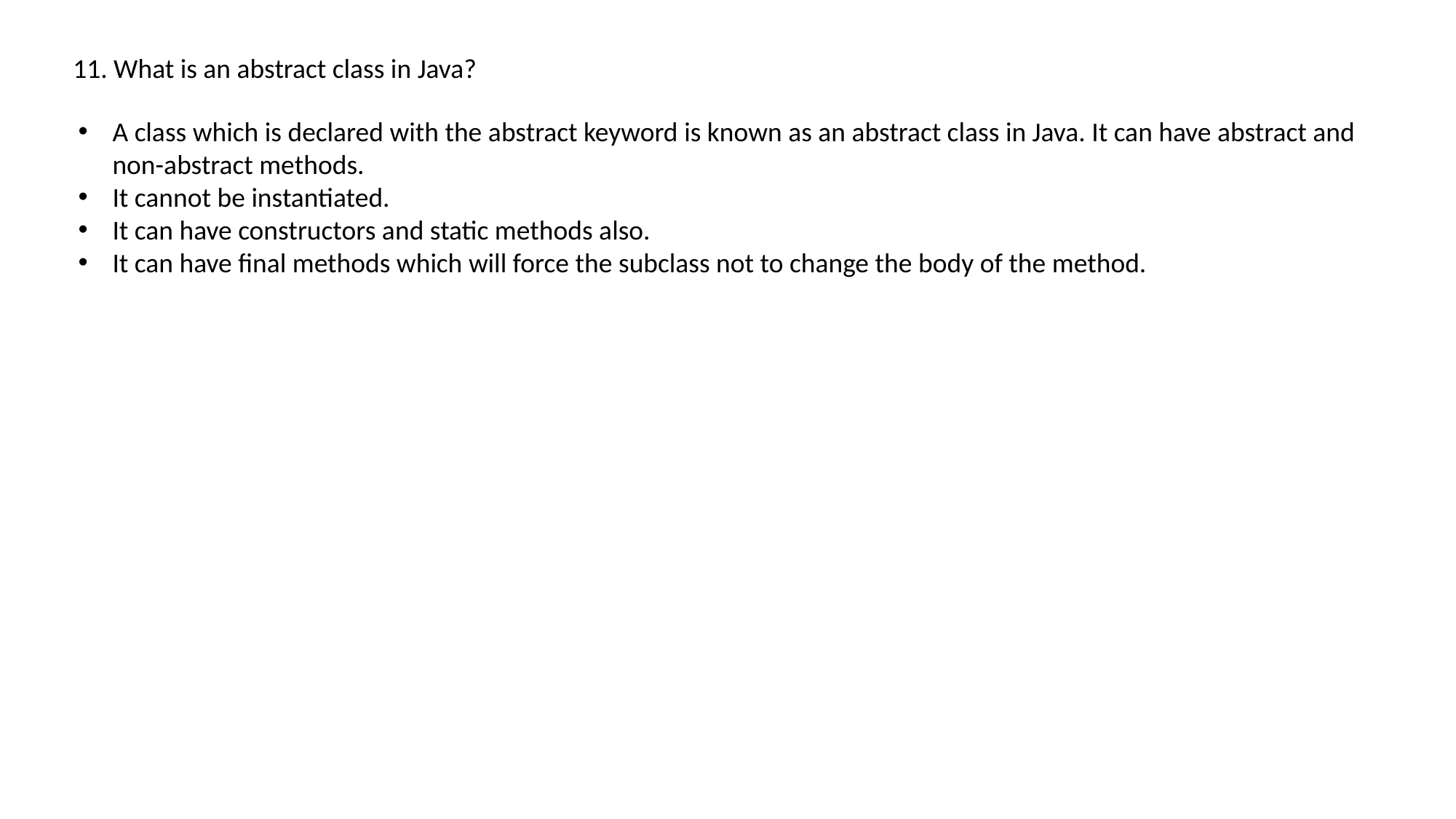

11. What is an abstract class in Java?
A class which is declared with the abstract keyword is known as an abstract class in Java. It can have abstract and non-abstract methods.
It cannot be instantiated.
It can have constructors and static methods also.
It can have final methods which will force the subclass not to change the body of the method.